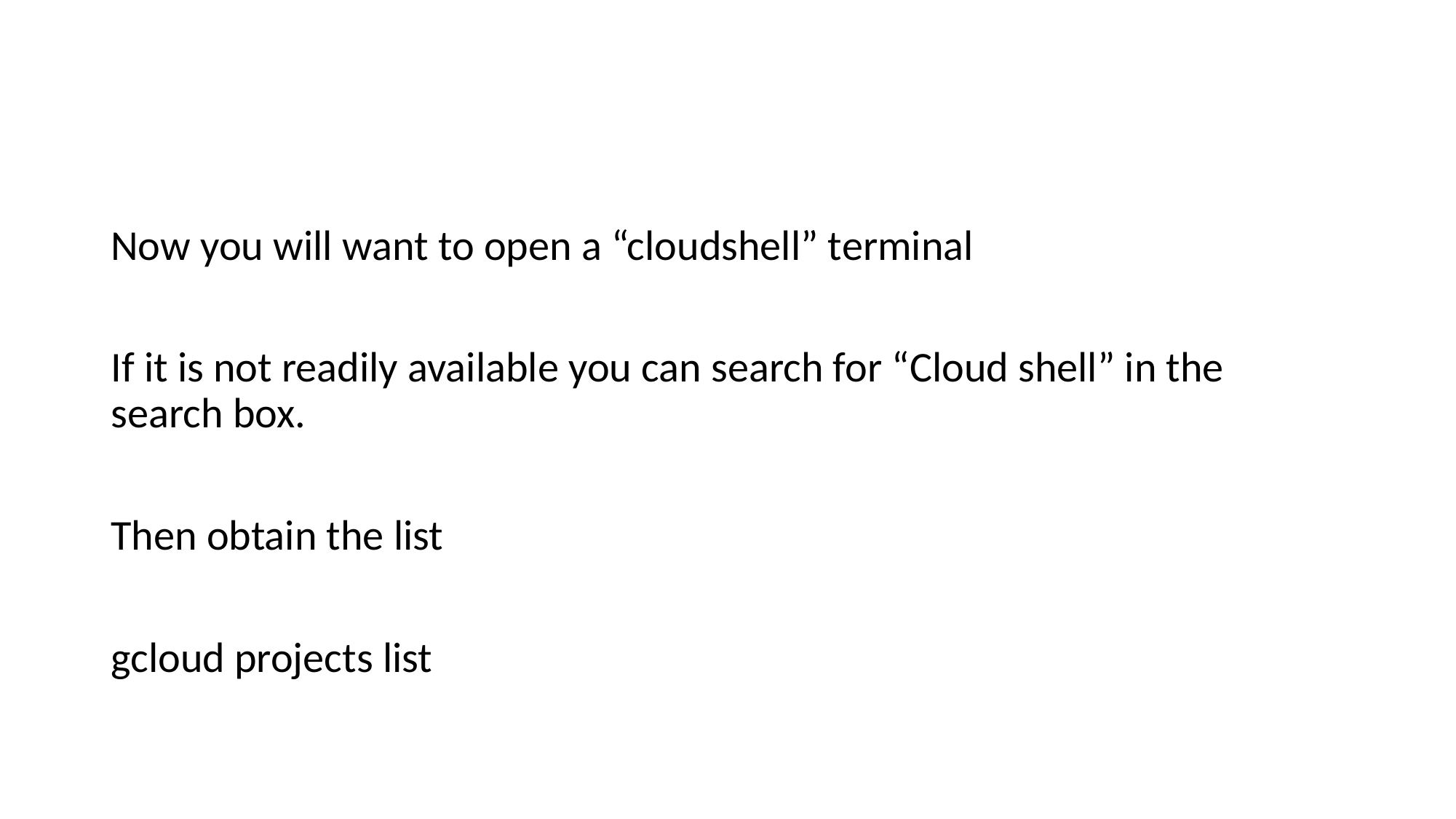

#
Now you will want to open a “cloudshell” terminal

If it is not readily available you can search for “Cloud shell” in the search box.

Then obtain the list

gcloud projects list